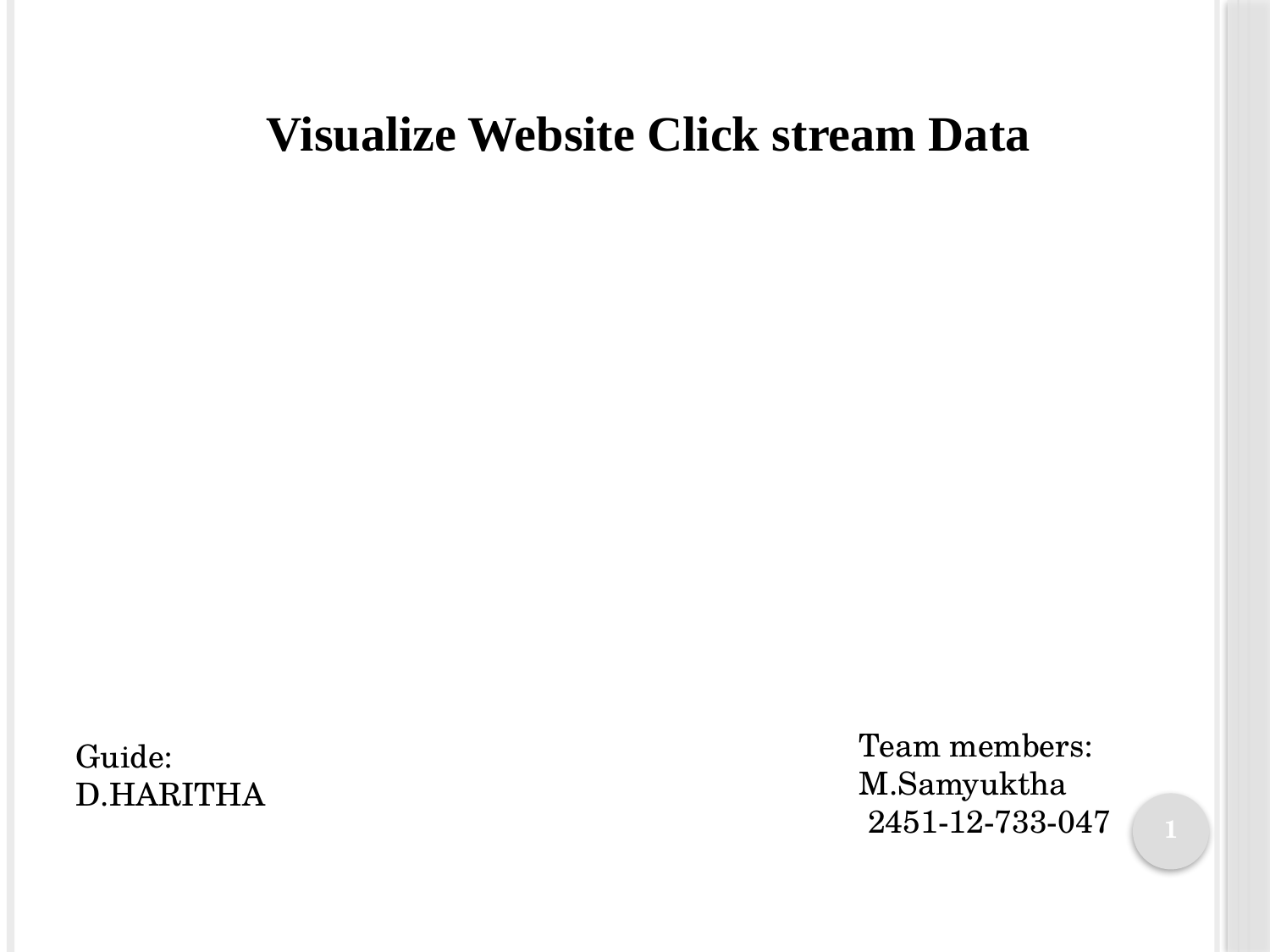

Visualize Website Click stream Data
Team members: M.Samyuktha
 2451-12-733-047

Guide:
D.HARITHA
1